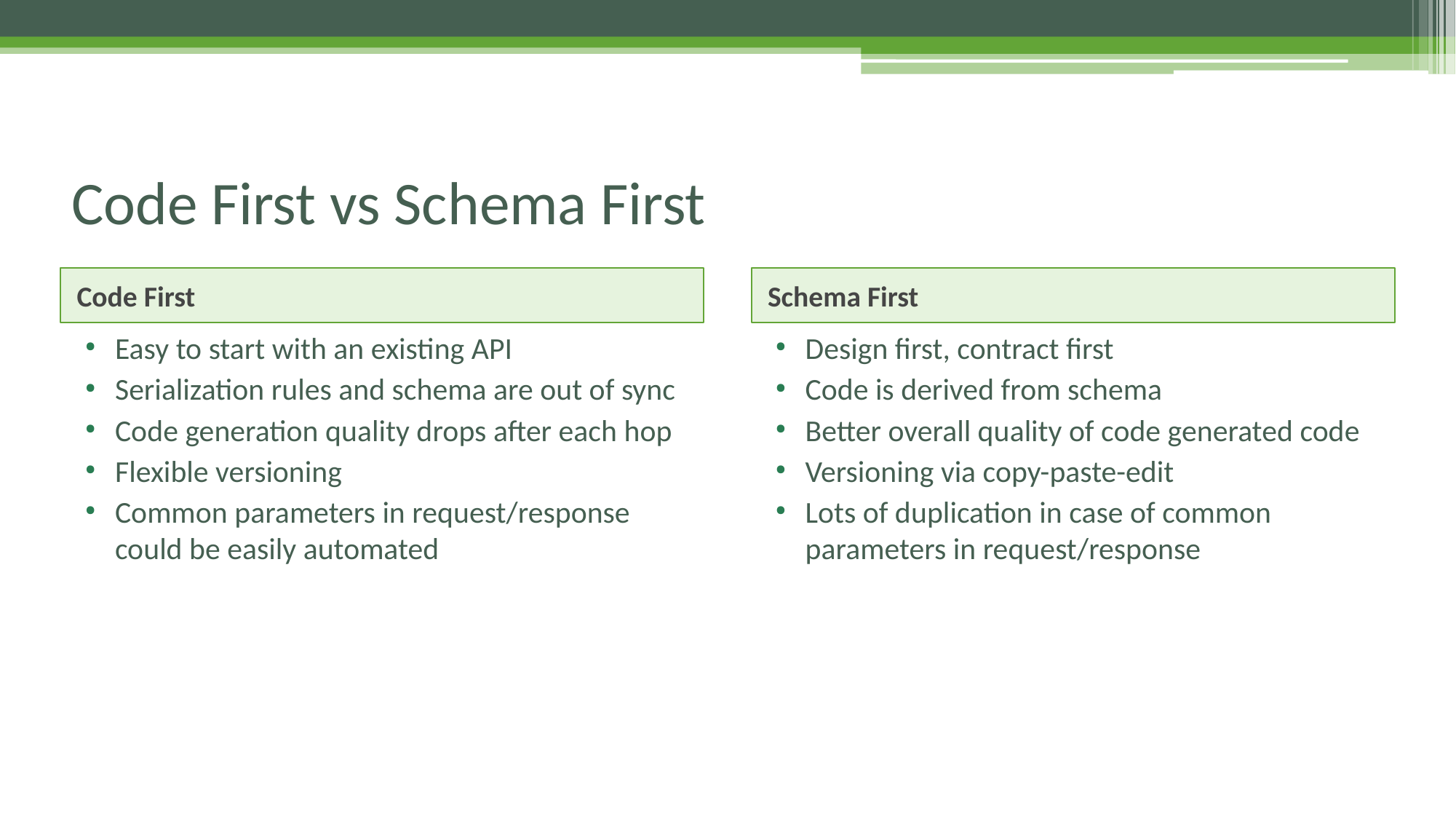

# Code First vs Schema First
Code First
Schema First
Easy to start with an existing API
Serialization rules and schema are out of sync
Code generation quality drops after each hop
Flexible versioning
Common parameters in request/response could be easily automated
Design first, contract first
Code is derived from schema
Better overall quality of code generated code
Versioning via copy-paste-edit
Lots of duplication in case of common parameters in request/response